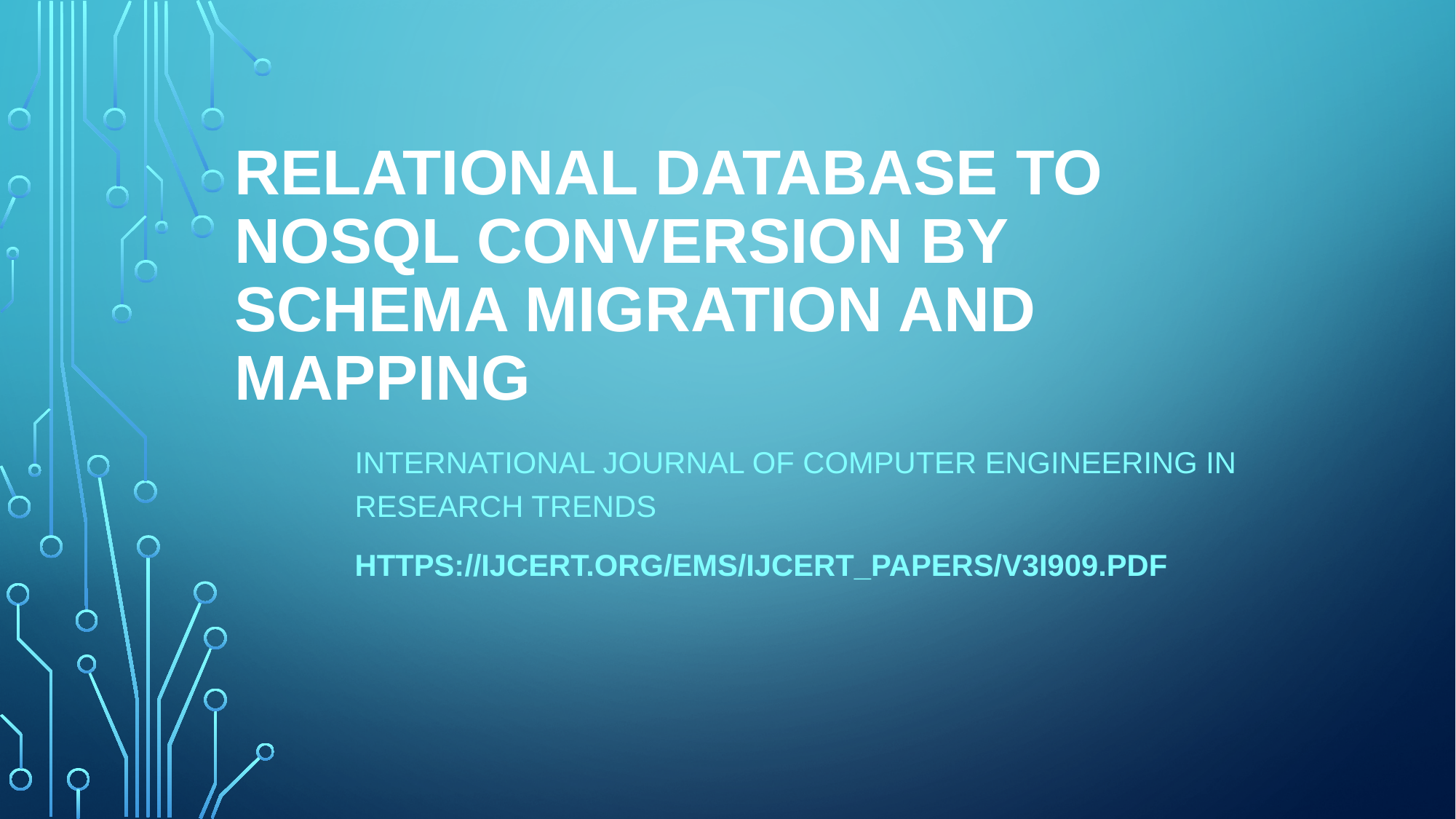

# Relational Database to NoSQL Conversion by Schema Migration and Mapping
International Journal of Computer Engineering In Research Trends
https://ijcert.org/ems/ijcert_papers/V3I909.pdf